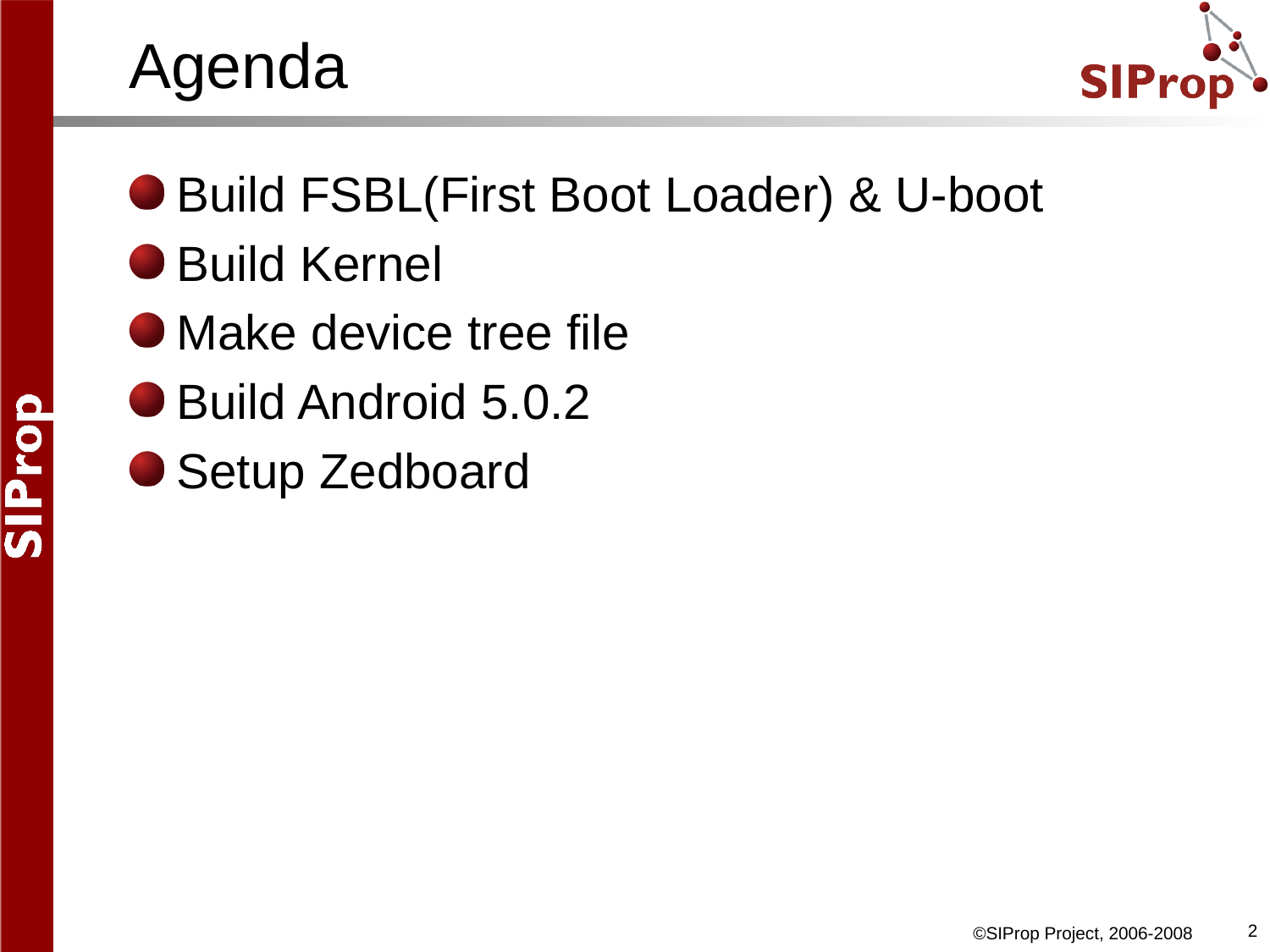

# Agenda
Build FSBL(First Boot Loader) & U-boot
Build Kernel
Make device tree file
Build Android 5.0.2
Setup Zedboard